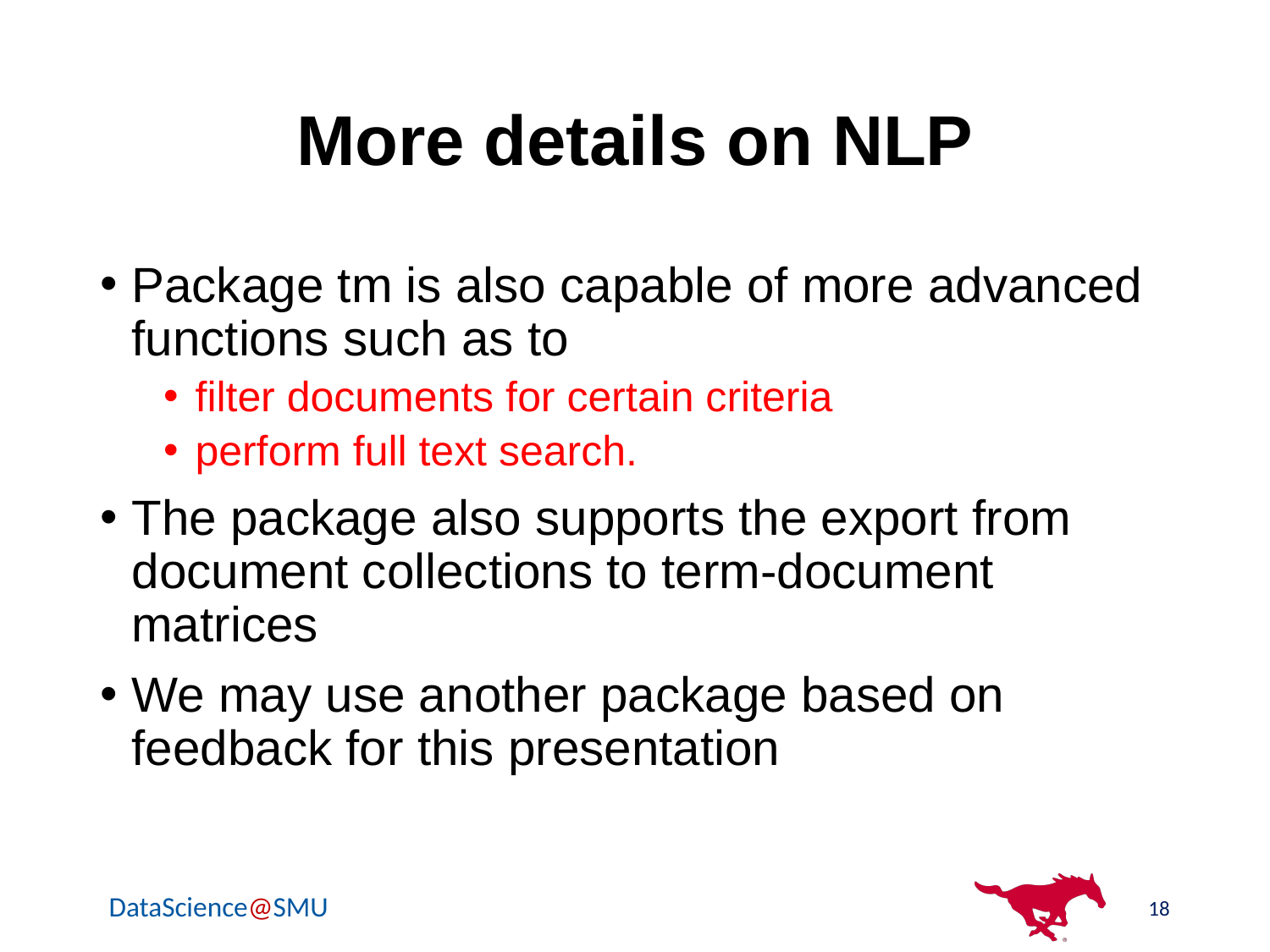

# More details on NLP
Package tm is also capable of more advanced functions such as to
filter documents for certain criteria
perform full text search.
The package also supports the export from document collections to term-document matrices
We may use another package based on feedback for this presentation
18